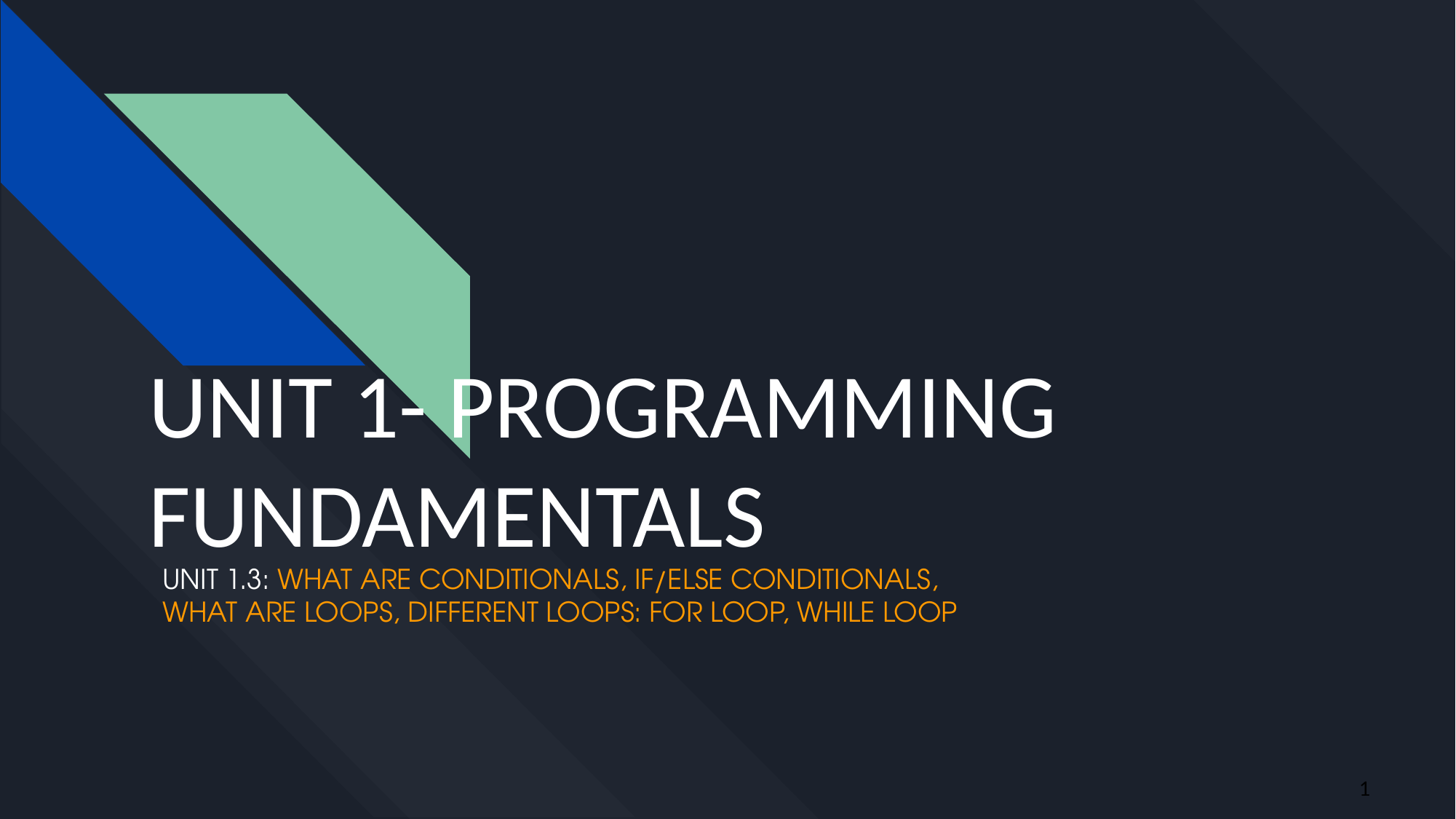

# UNIT 1- PROGRAMMING FUNDAMENTALS
UNIT 1.3: WHAT ARE CONDITIONALS, IF/ELSE CONDITIONALS, WHAT ARE LOOPS, DIFFERENT LOOPS: FOR LOOP, WHILE LOOP

1